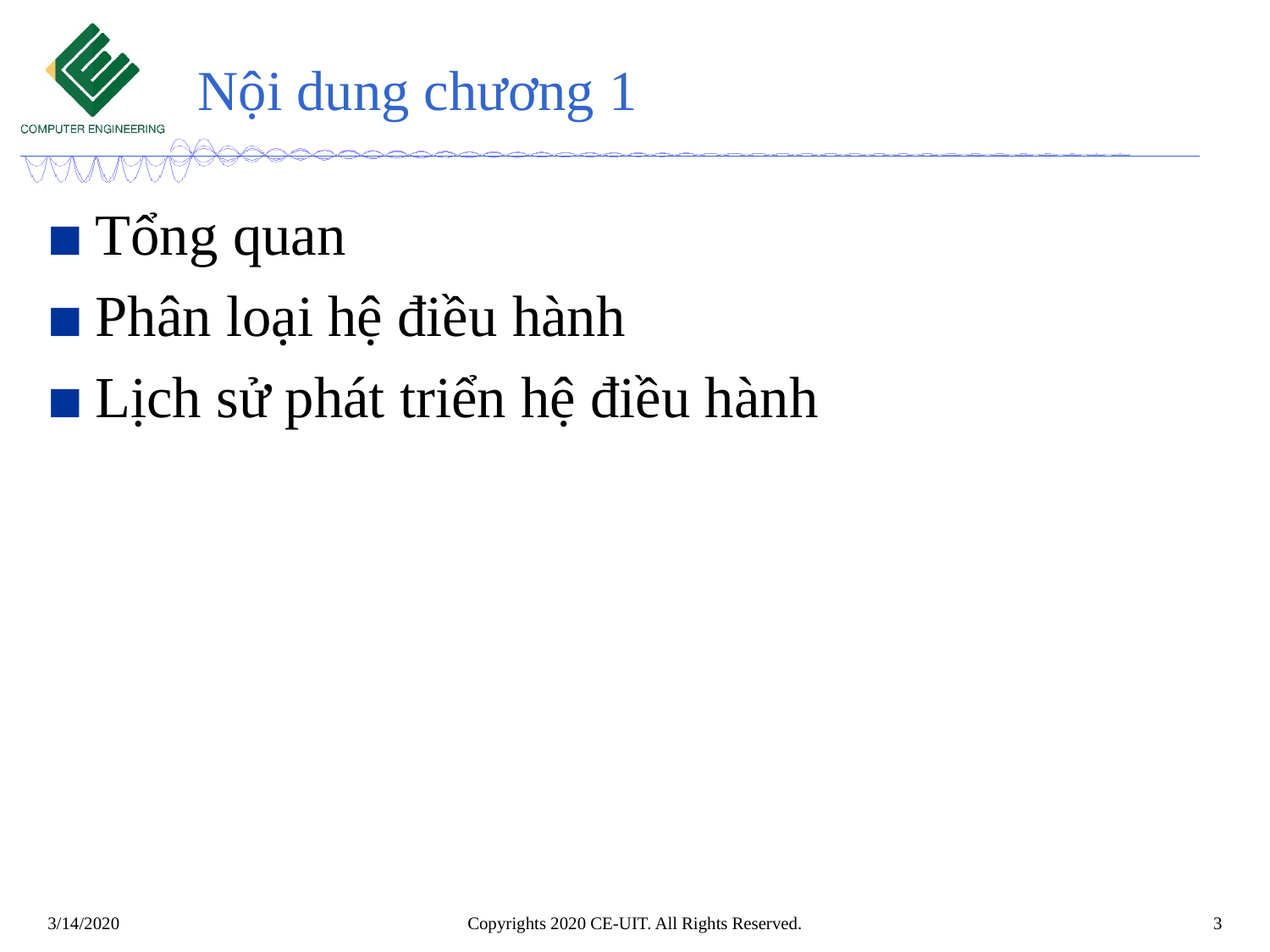

# Nội dung chương 1
Tổng quan
Phân loại hệ điều hành
Lịch sử phát triển hệ điều hành
Copyrights 2020 CE-UIT. All Rights Reserved.
3
3/14/2020